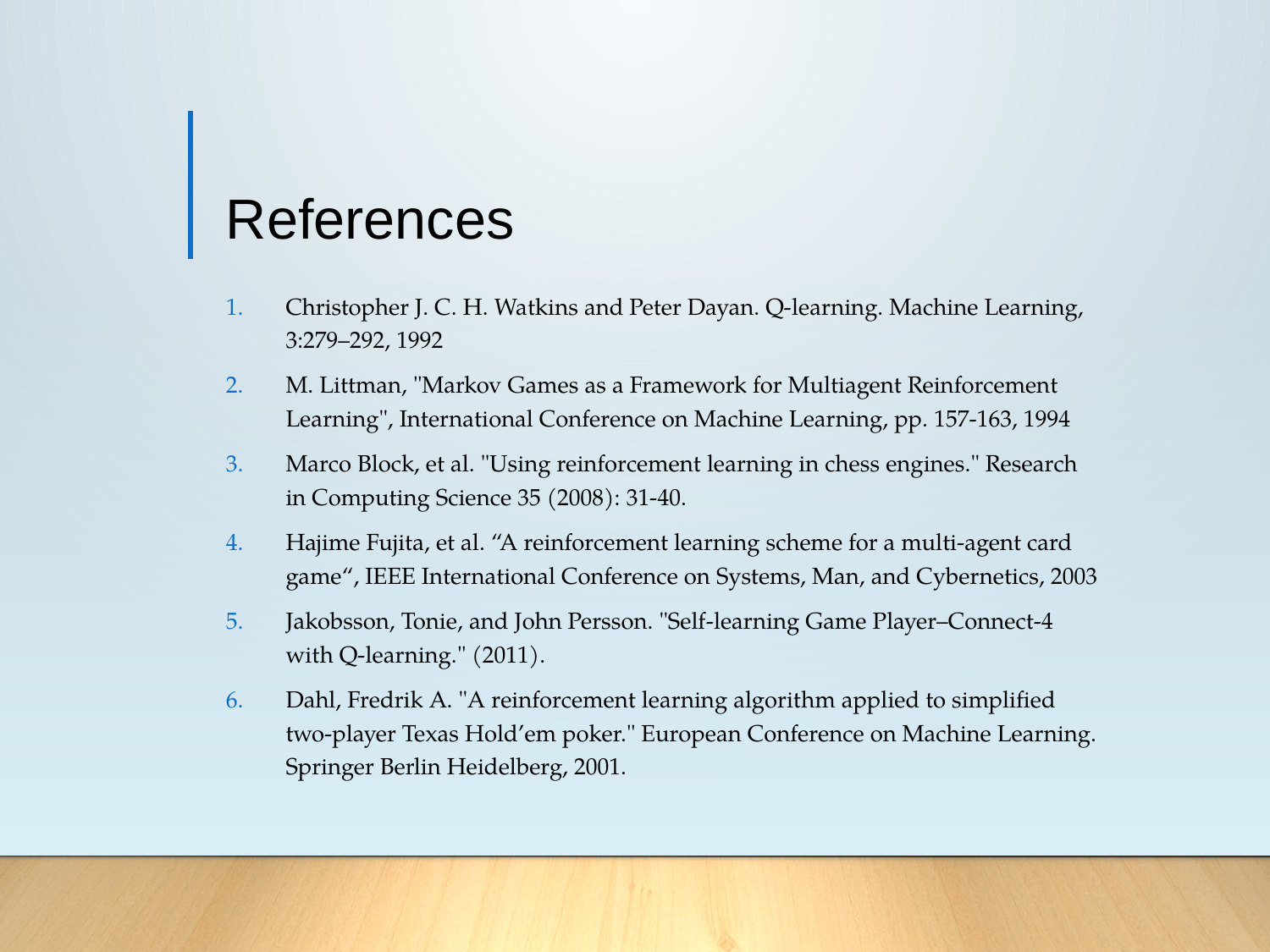

# References
Christopher J. C. H. Watkins and Peter Dayan. Q-learning. Machine Learning, 3:279–292, 1992
M. Littman, "Markov Games as a Framework for Multiagent Reinforcement Learning", International Conference on Machine Learning, pp. 157-163, 1994
Marco Block, et al. "Using reinforcement learning in chess engines." Research in Computing Science 35 (2008): 31-40.
Hajime Fujita, et al. “A reinforcement learning scheme for a multi-agent card game“, IEEE International Conference on Systems, Man, and Cybernetics, 2003
Jakobsson, Tonie, and John Persson. "Self-learning Game Player–Connect-4 with Q-learning." (2011).
Dahl, Fredrik A. "A reinforcement learning algorithm applied to simplified two-player Texas Hold’em poker." European Conference on Machine Learning. Springer Berlin Heidelberg, 2001.